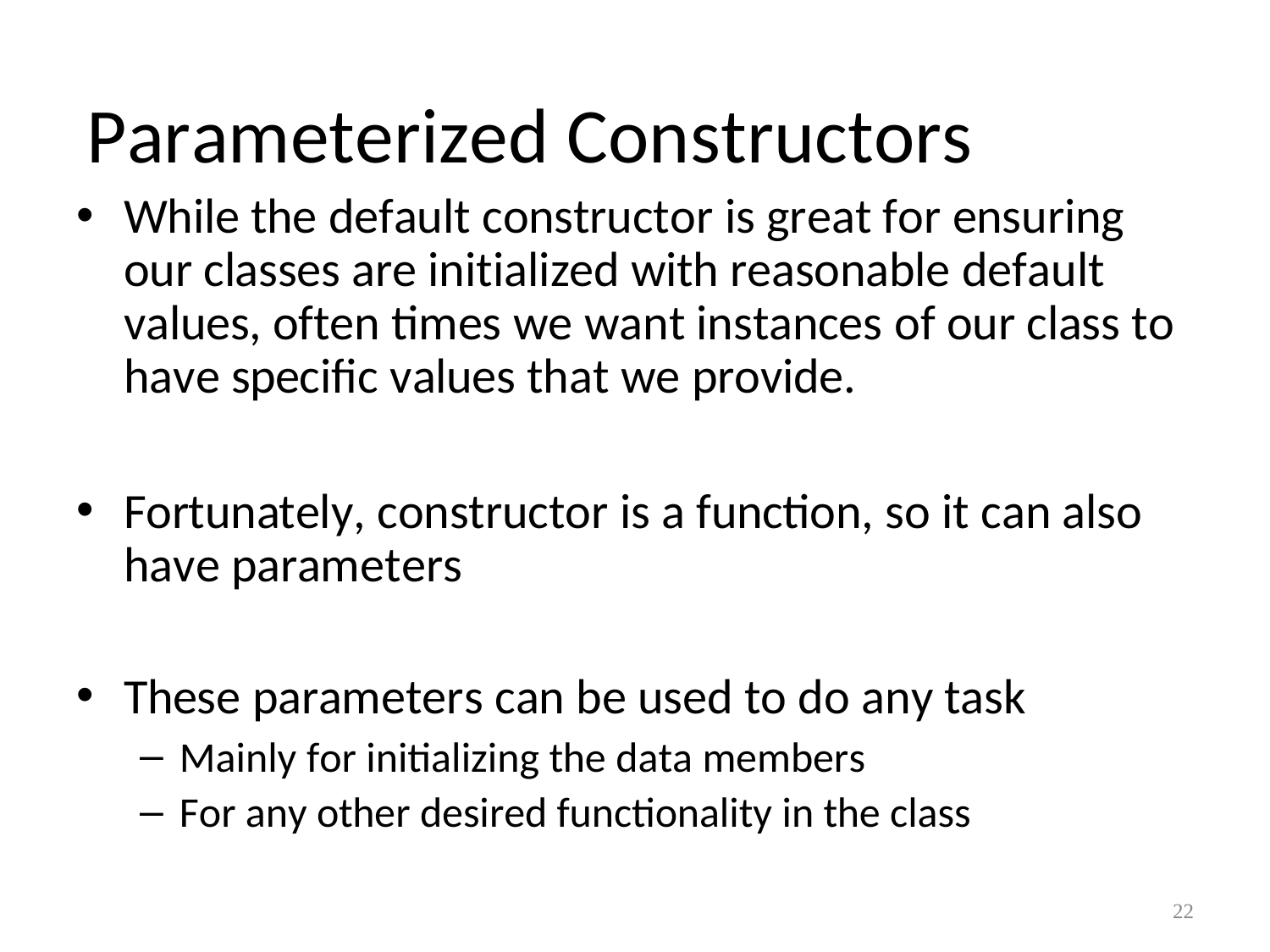

# Parameterized Constructors
While the default constructor is great for ensuring our classes are initialized with reasonable default values, often times we want instances of our class to have specific values that we provide.

Fortunately, constructor is a function, so it can also have parameters

These parameters can be used to do any task
Mainly for initializing the data members
For any other desired functionality in the class
22